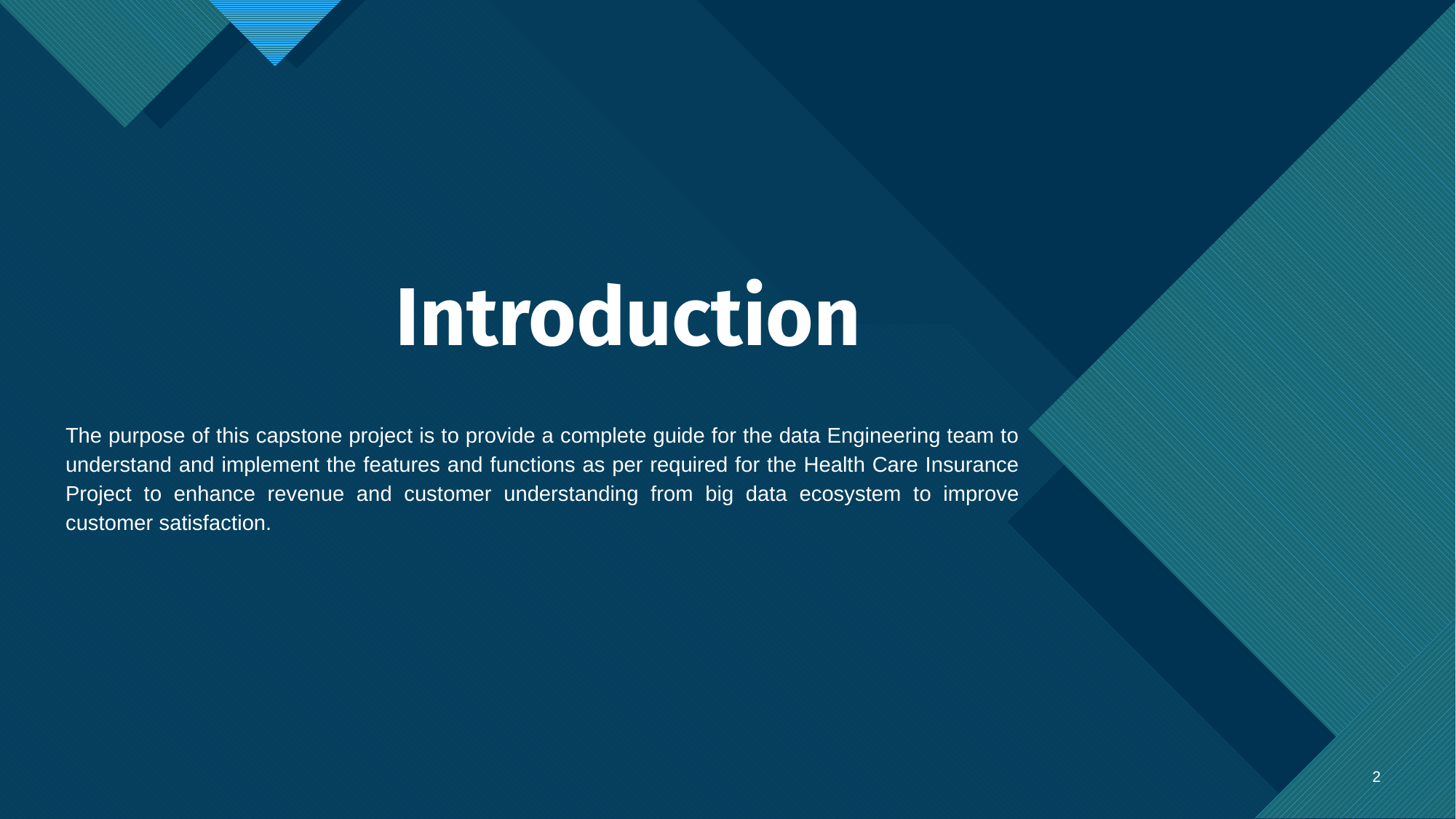

# Introduction
The purpose of this capstone project is to provide a complete guide for the data Engineering team to understand and implement the features and functions as per required for the Health Care Insurance Project to enhance revenue and customer understanding from big data ecosystem to improve customer satisfaction.
2